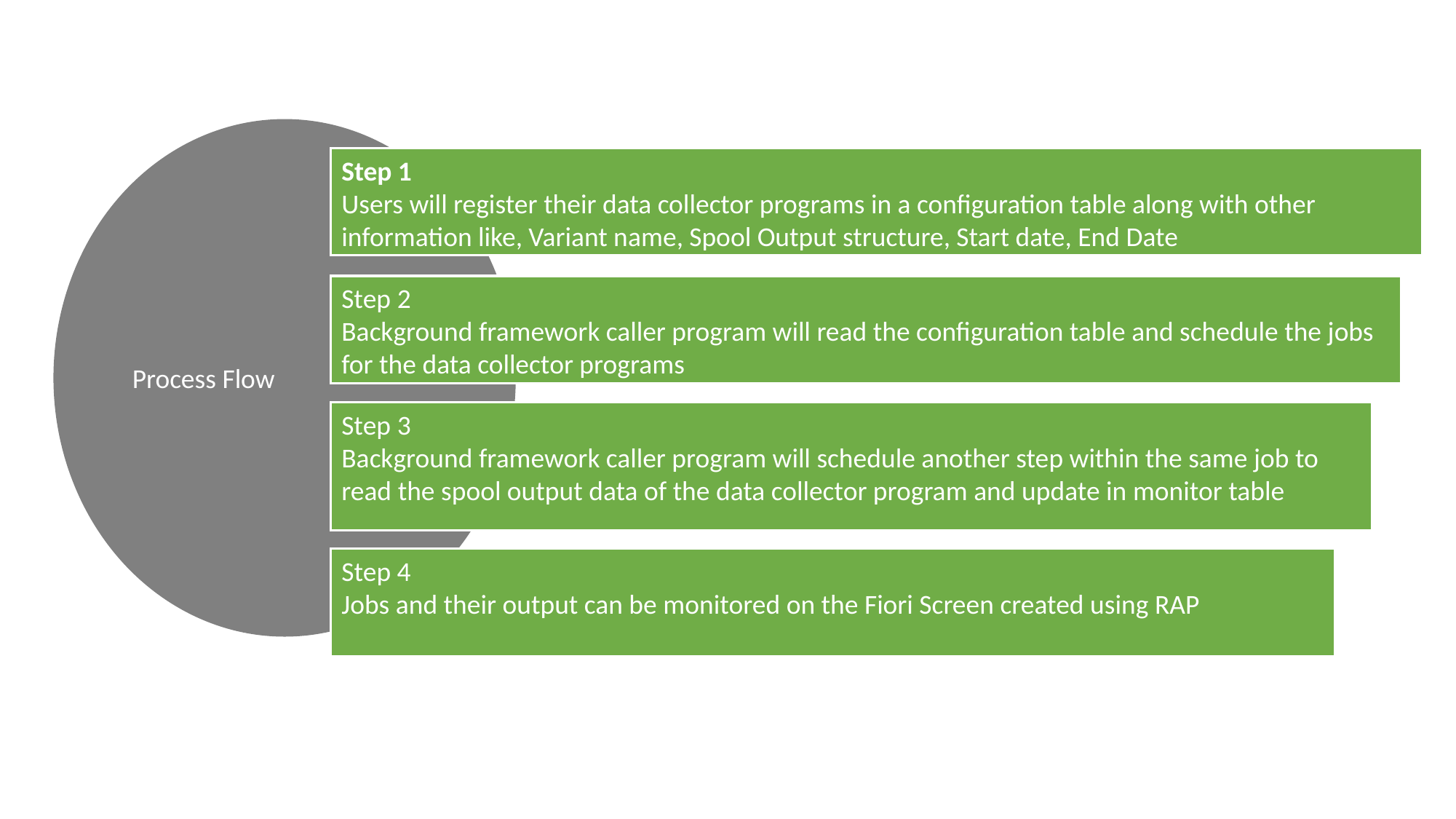

Process Flow
Step 1
Users will register their data collector programs in a configuration table along with other information like, Variant name, Spool Output structure, Start date, End Date
Step 2
Background framework caller program will read the configuration table and schedule the jobs for the data collector programs
Step 3
Background framework caller program will schedule another step within the same job to read the spool output data of the data collector program and update in monitor table
Step 4
Jobs and their output can be monitored on the Fiori Screen created using RAP